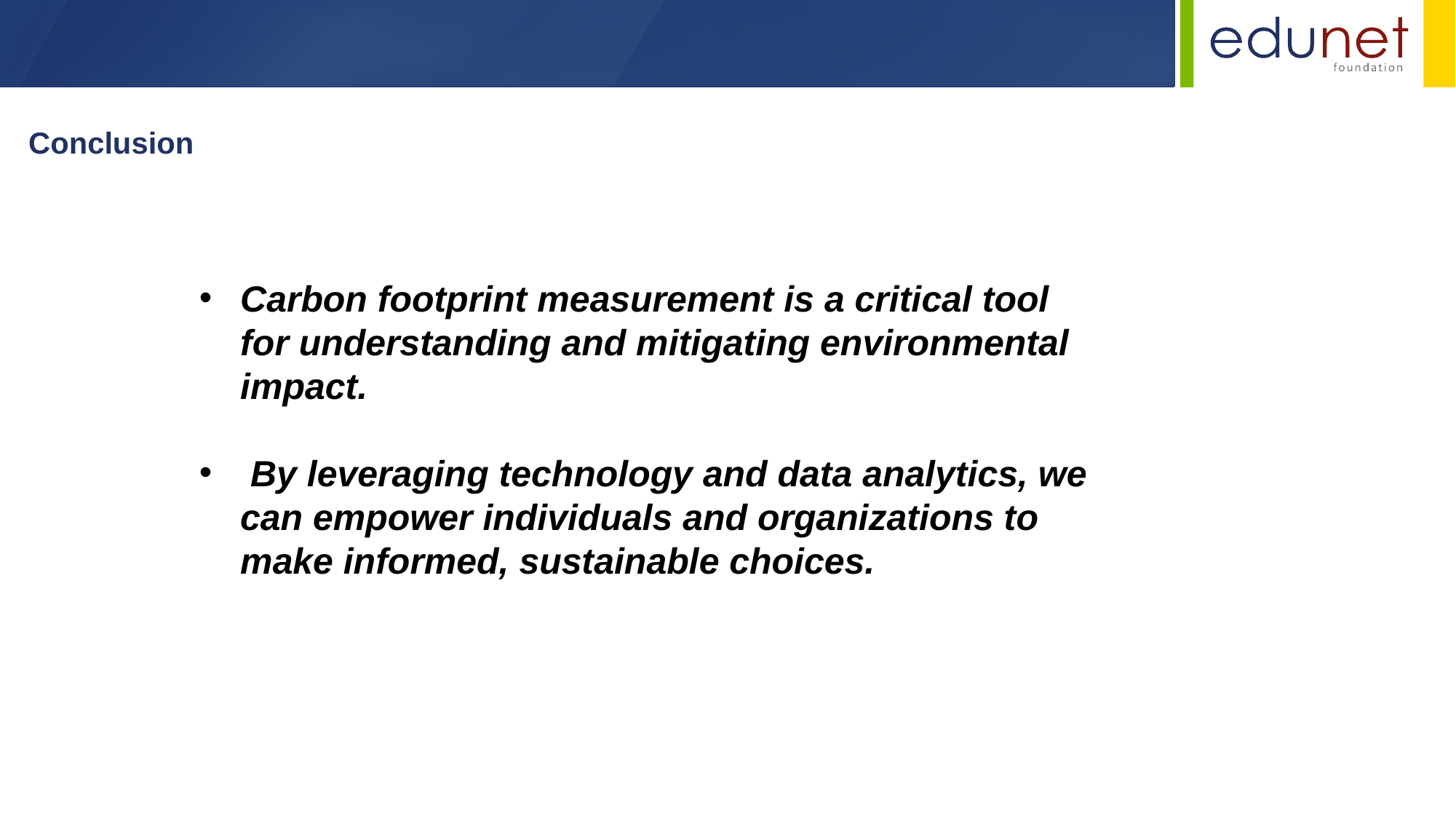

Conclusion
Carbon footprint measurement is a critical tool for understanding and mitigating environmental impact.

 By leveraging technology and data analytics, we can empower individuals and organizations to make informed, sustainable choices.